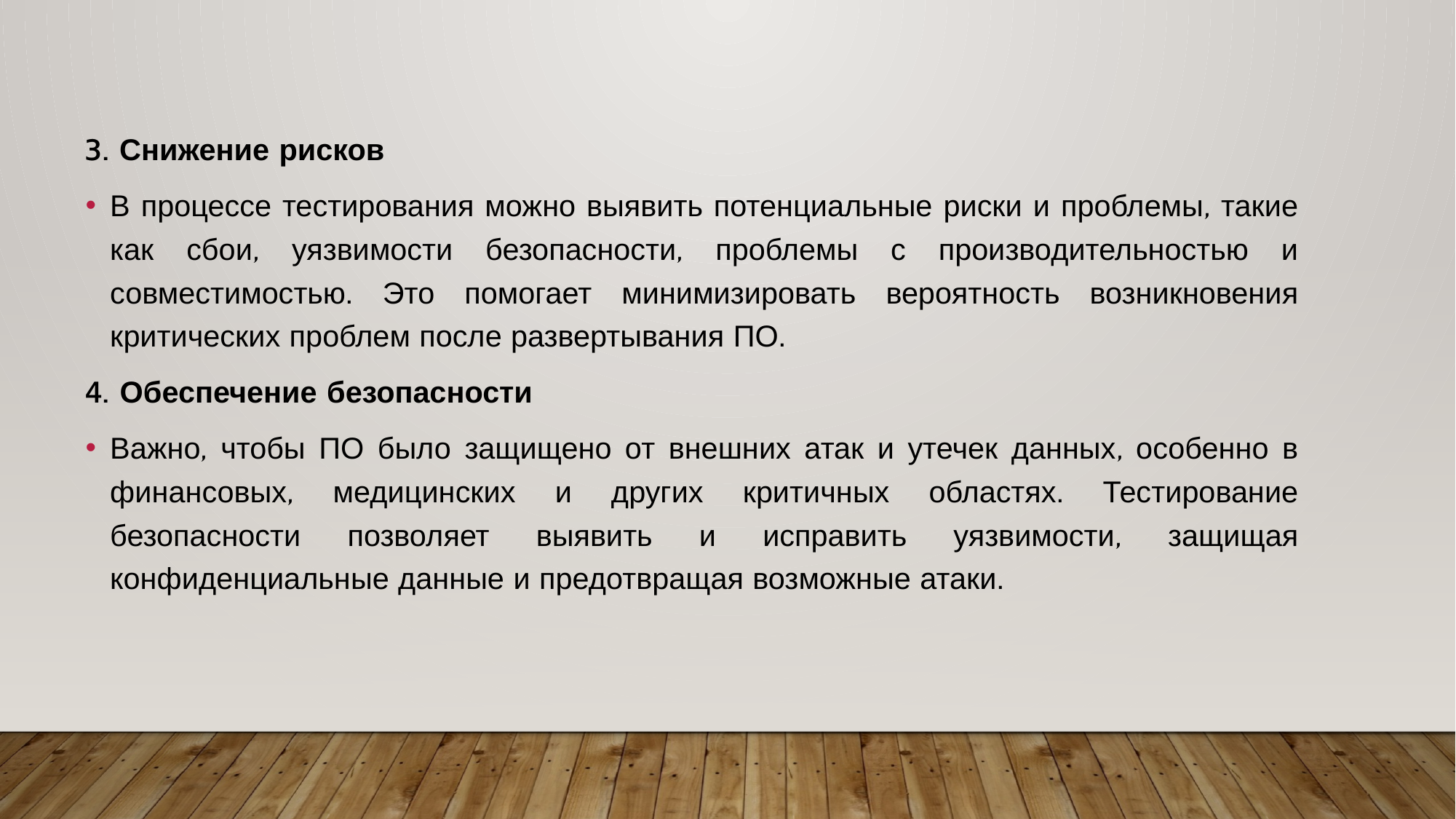

3. Снижение рисков
В процессе тестирования можно выявить потенциальные риски и проблемы, такие как сбои, уязвимости безопасности, проблемы с производительностью и совместимостью. Это помогает минимизировать вероятность возникновения критических проблем после развертывания ПО.
4. Обеспечение безопасности
Важно, чтобы ПО было защищено от внешних атак и утечек данных, особенно в финансовых, медицинских и других критичных областях. Тестирование безопасности позволяет выявить и исправить уязвимости, защищая конфиденциальные данные и предотвращая возможные атаки.